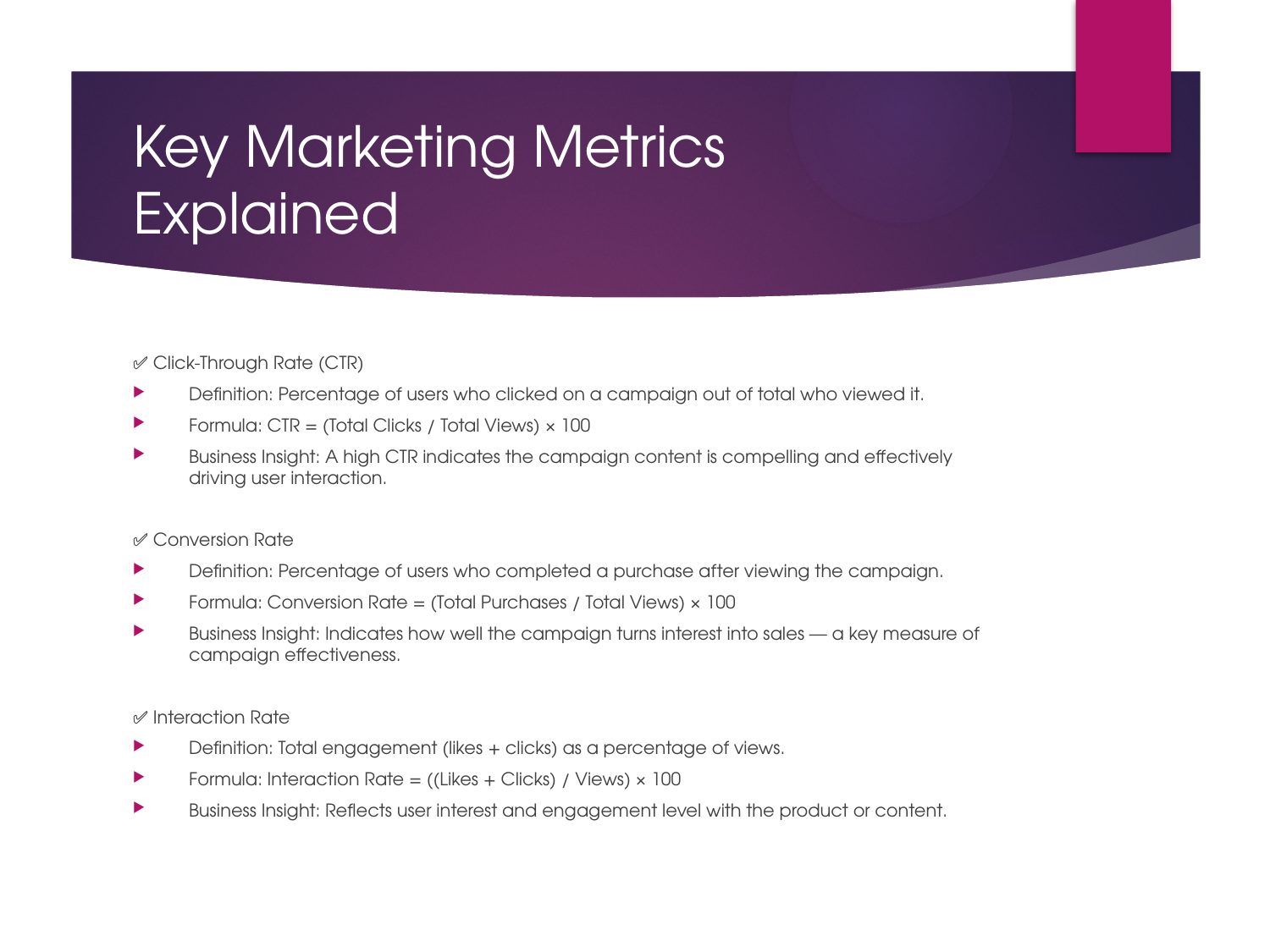

# Key Marketing Metrics Explained
✅ Click-Through Rate (CTR)
Definition: Percentage of users who clicked on a campaign out of total who viewed it.
Formula: CTR = (Total Clicks / Total Views) × 100
Business Insight: A high CTR indicates the campaign content is compelling and effectively driving user interaction.

✅ Conversion Rate
Definition: Percentage of users who completed a purchase after viewing the campaign.
Formula: Conversion Rate = (Total Purchases / Total Views) × 100
Business Insight: Indicates how well the campaign turns interest into sales — a key measure of campaign effectiveness.

✅ Interaction Rate
Definition: Total engagement (likes + clicks) as a percentage of views.
Formula: Interaction Rate = ((Likes + Clicks) / Views) × 100
Business Insight: Reflects user interest and engagement level with the product or content.